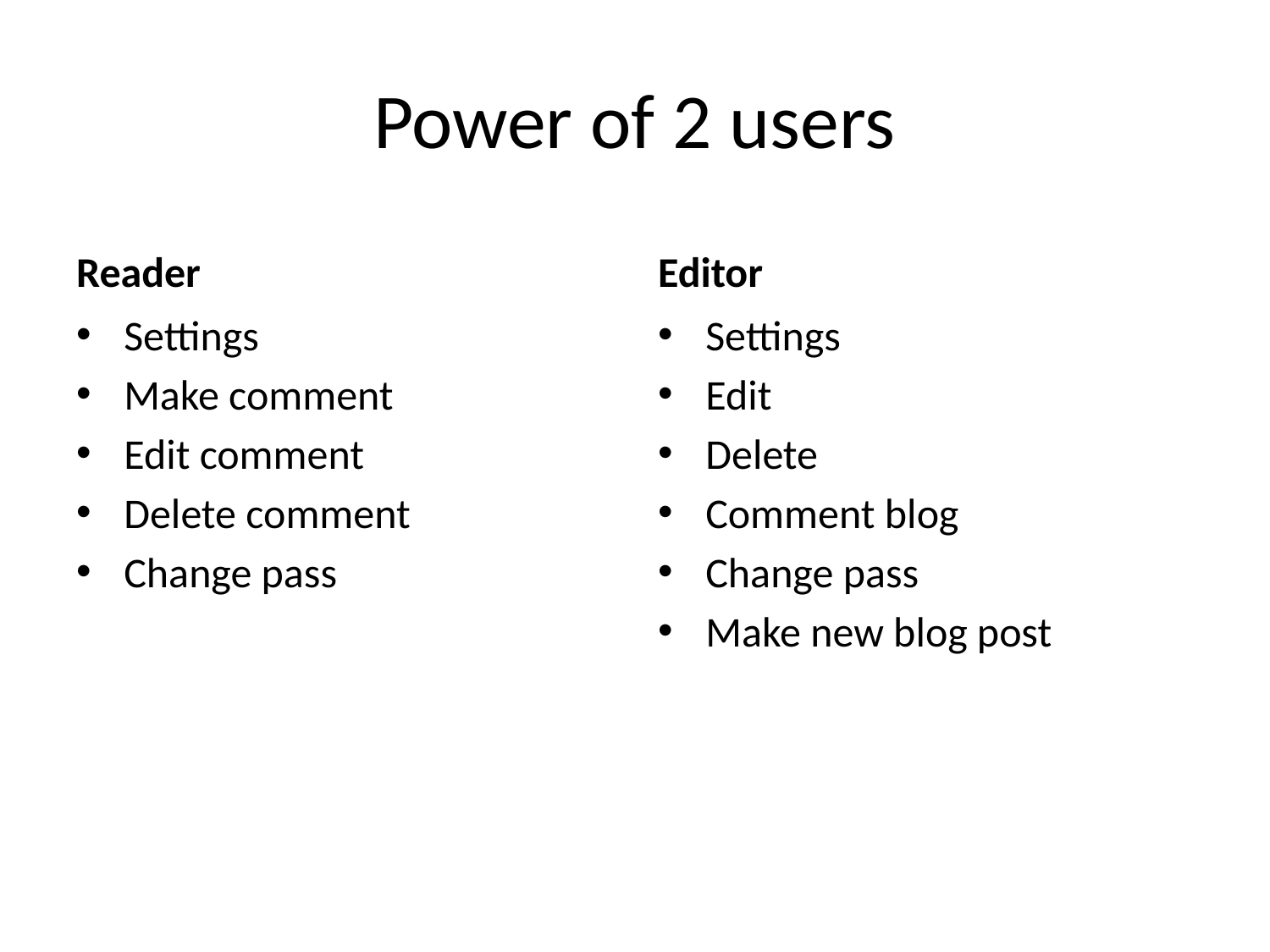

# Power of 2 users
Reader
Editor
Settings
Make comment
Edit comment
Delete comment
Change pass
Settings
Edit
Delete
Comment blog
Change pass
Make new blog post